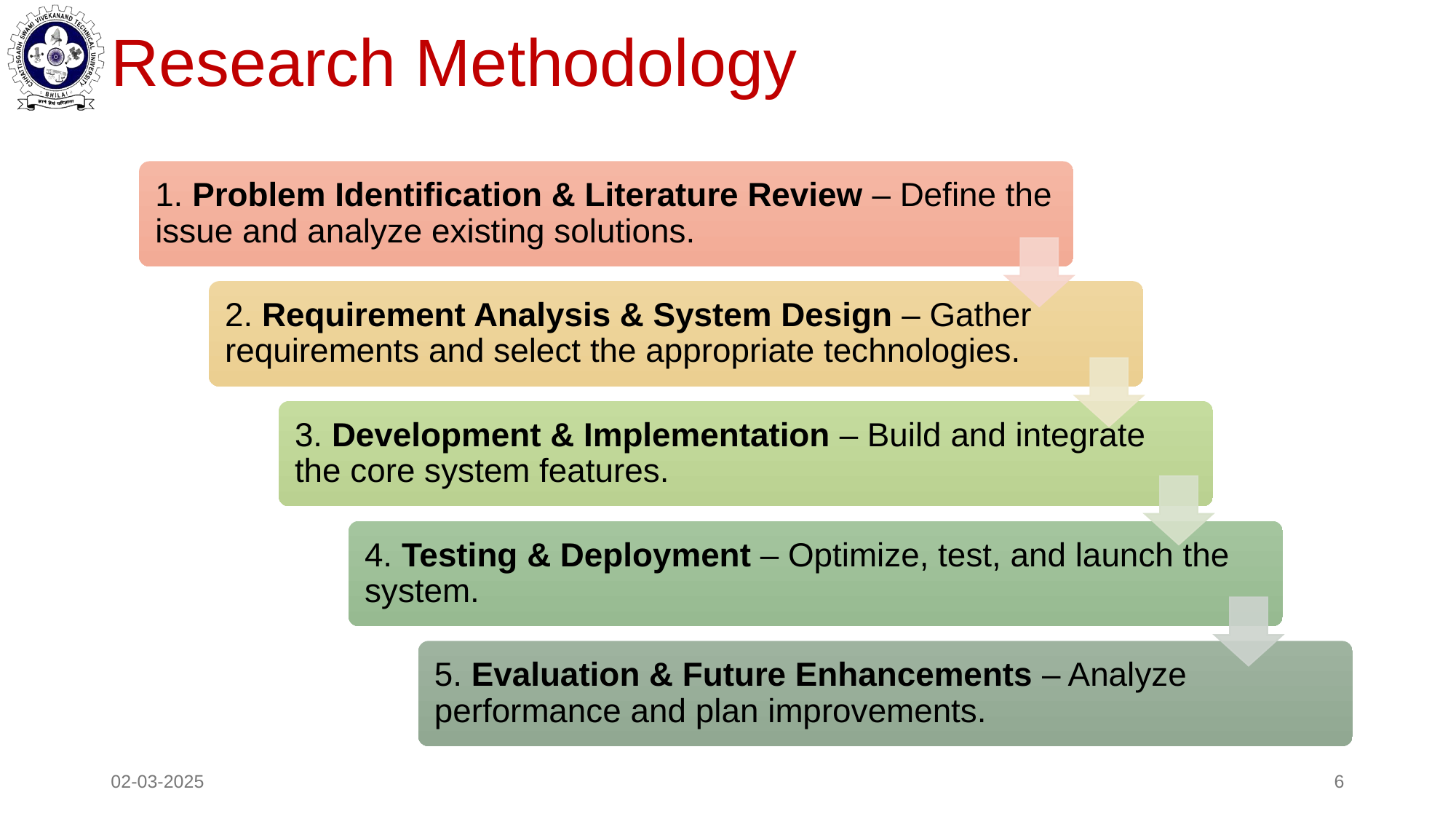

# Research Methodology
1. Problem Identification & Literature Review – Define the issue and analyze existing solutions.
2. Requirement Analysis & System Design – Gather requirements and select the appropriate technologies.
3. Development & Implementation – Build and integrate the core system features.
4. Testing & Deployment – Optimize, test, and launch the system.
5. Evaluation & Future Enhancements – Analyze performance and plan improvements.

02-03-2025
6